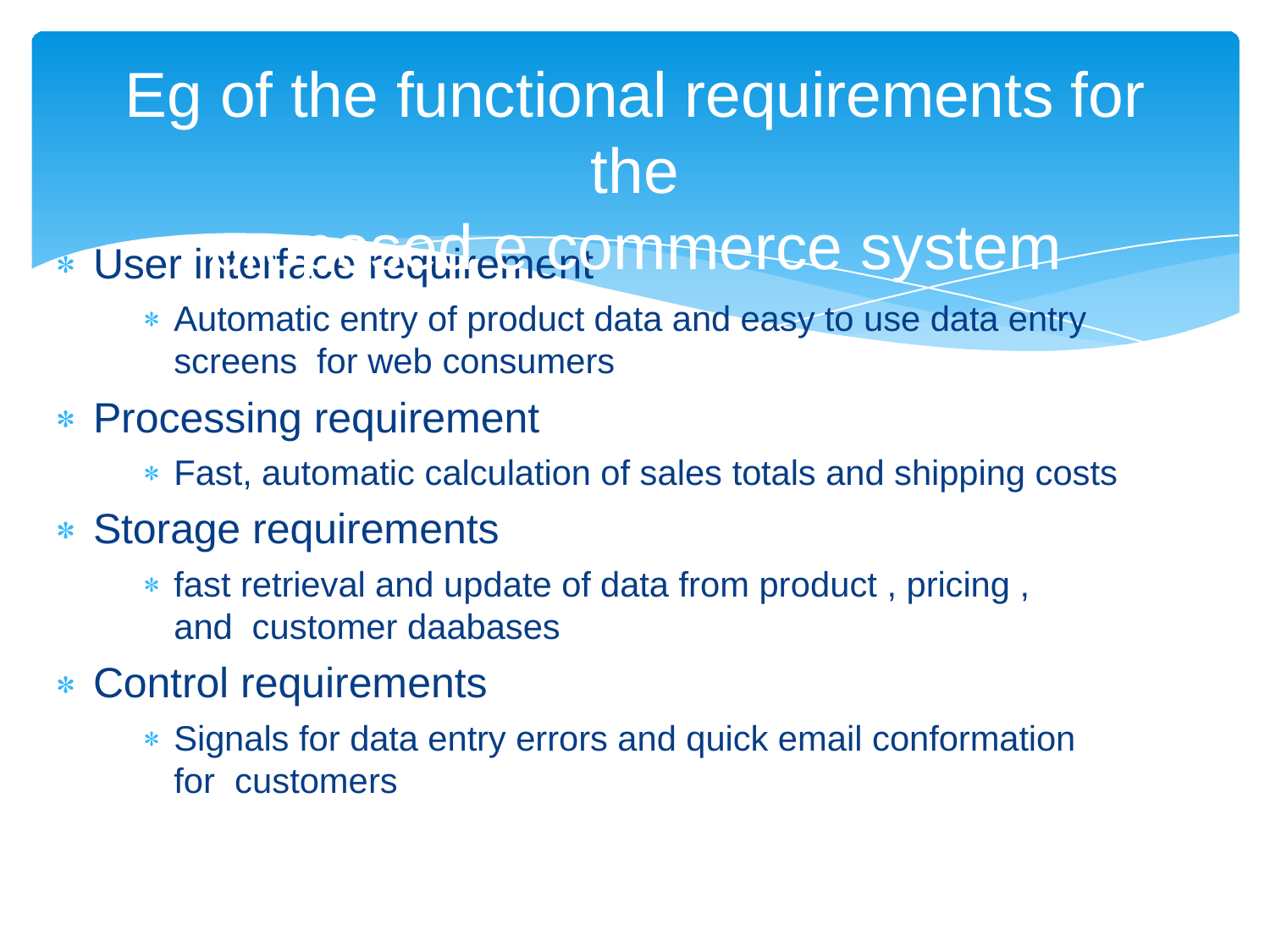

# Eg of the functional requirements for the
proposed	e commerce system
User interface requirement
Automatic entry of product data and easy to use data entry screens  for web consumers
Processing requirement
Fast, automatic calculation of sales totals and shipping costs
Storage requirements
fast retrieval and update of data from product , pricing , and  customer daabases
Control requirements
Signals for data entry errors and quick email conformation for  customers